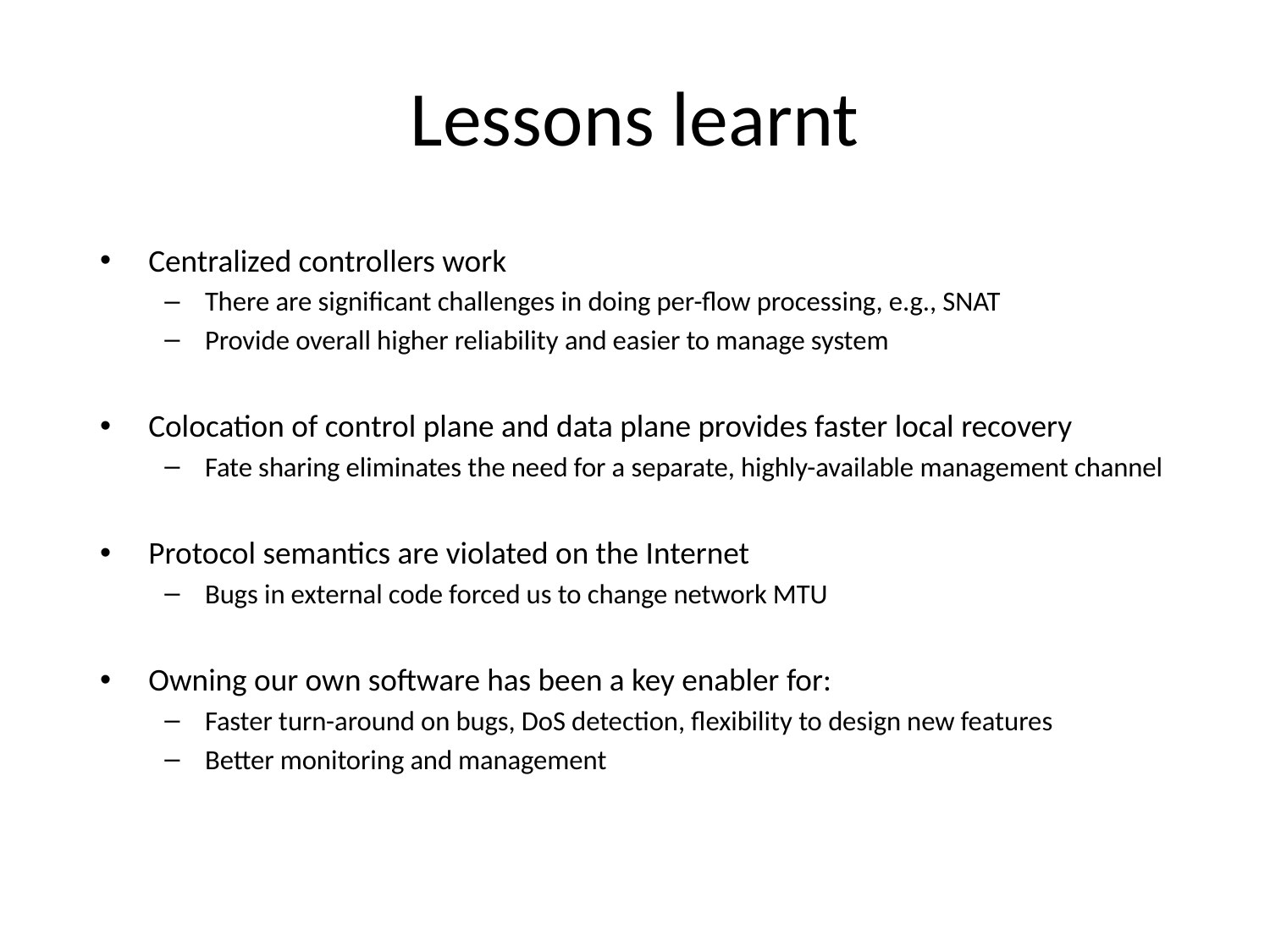

# Lessons learnt
Centralized controllers work
There are significant challenges in doing per-flow processing, e.g., SNAT
Provide overall higher reliability and easier to manage system

Colocation of control plane and data plane provides faster local recovery
Fate sharing eliminates the need for a separate, highly-available management channel

Protocol semantics are violated on the Internet
Bugs in external code forced us to change network MTU

Owning our own software has been a key enabler for:
Faster turn-around on bugs, DoS detection, flexibility to design new features
Better monitoring and management